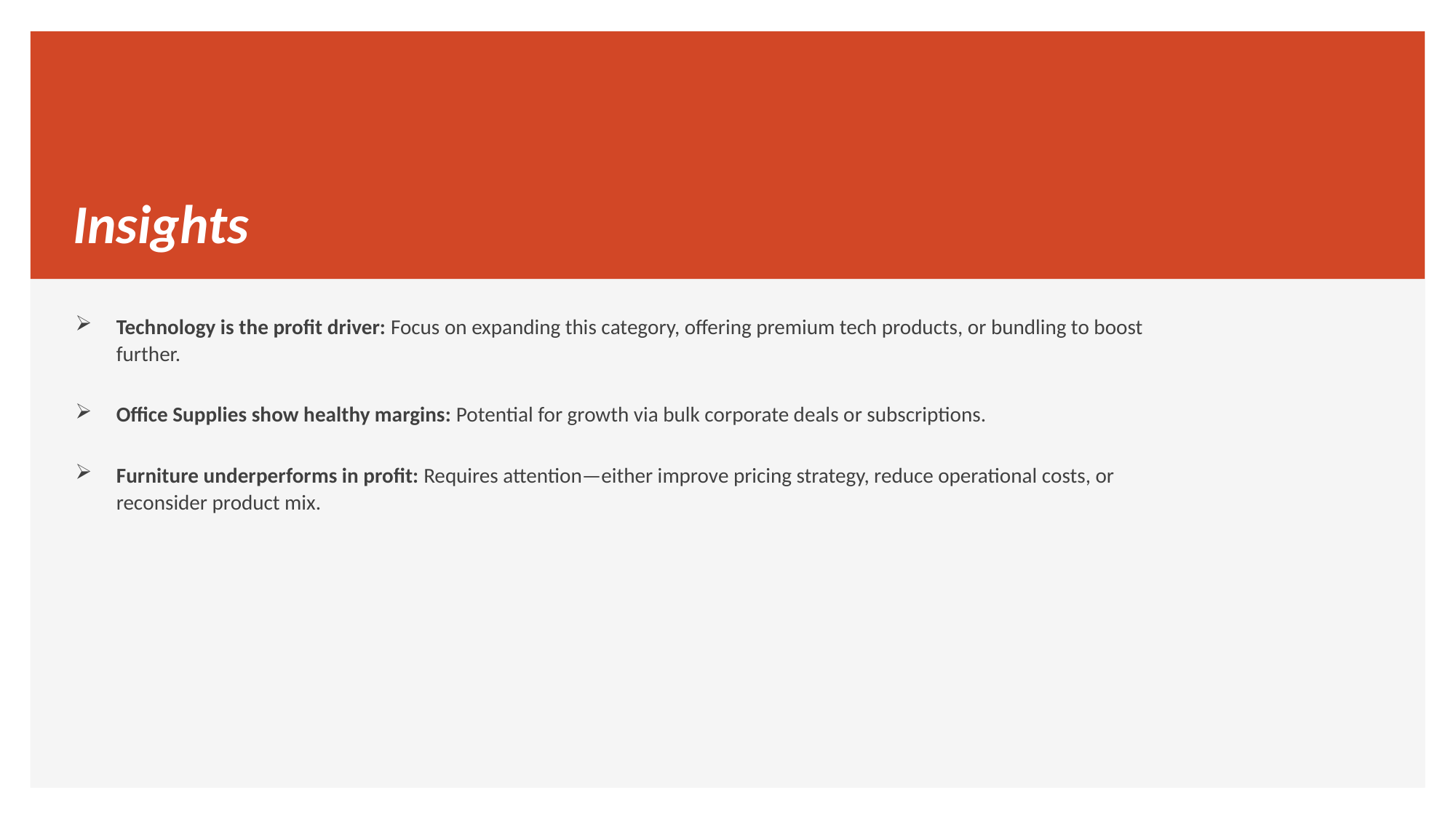

# Insights
Technology is the profit driver: Focus on expanding this category, offering premium tech products, or bundling to boost further.
Office Supplies show healthy margins: Potential for growth via bulk corporate deals or subscriptions.
Furniture underperforms in profit: Requires attention—either improve pricing strategy, reduce operational costs, or reconsider product mix.